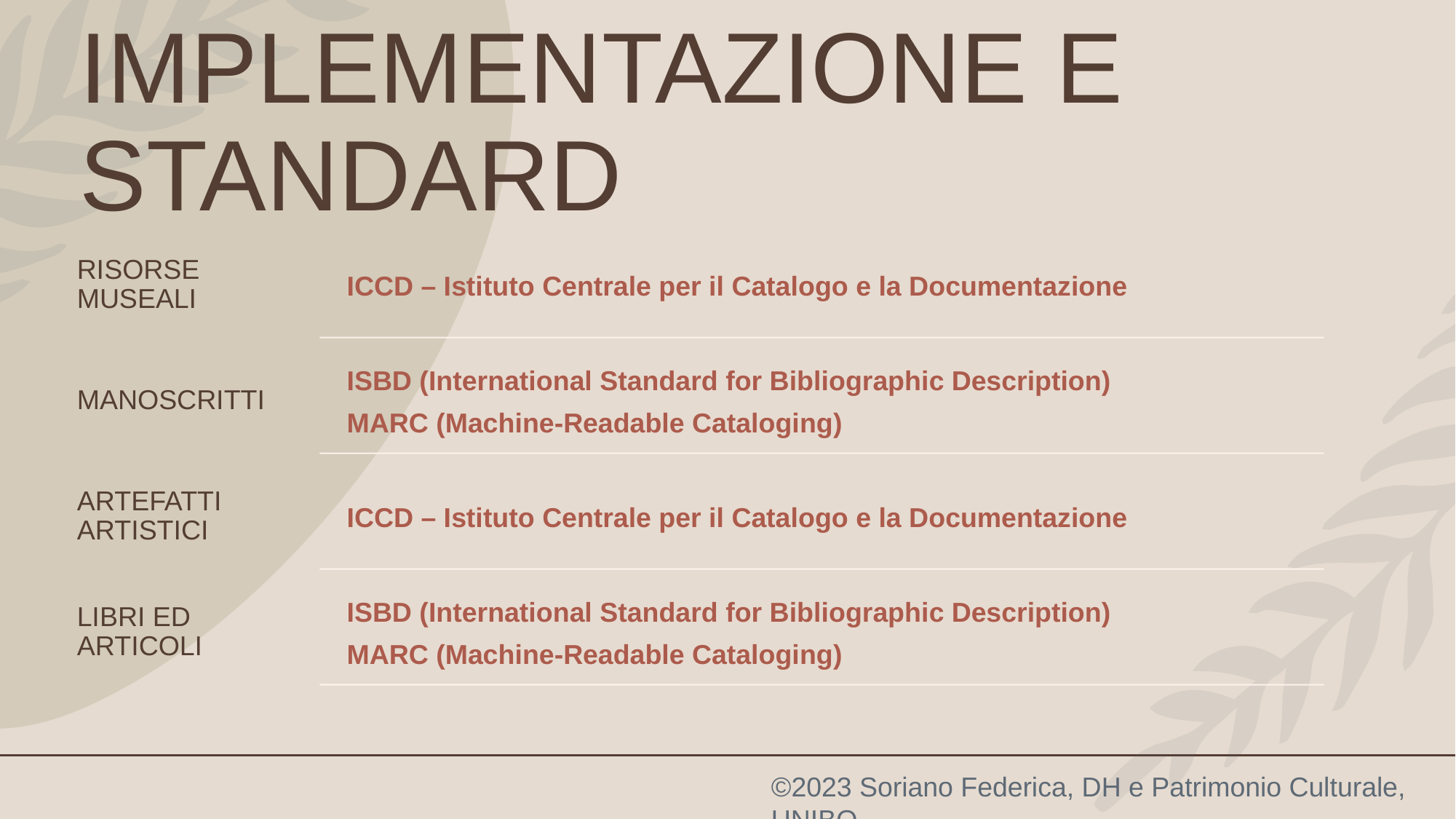

# IMPLEMENTAZIONE E STANDARD
RISORSE MUSEALI
ICCD – Istituto Centrale per il Catalogo e la Documentazione
MANOSCRITTI
ISBD (International Standard for Bibliographic Description)
MARC (Machine-Readable Cataloging)
ARTEFATTI ARTISTICI
ICCD – Istituto Centrale per il Catalogo e la Documentazione
LIBRI ED ARTICOLI
ISBD (International Standard for Bibliographic Description)
MARC (Machine-Readable Cataloging)
©2023 Soriano Federica, DH e Patrimonio Culturale, UNIBO